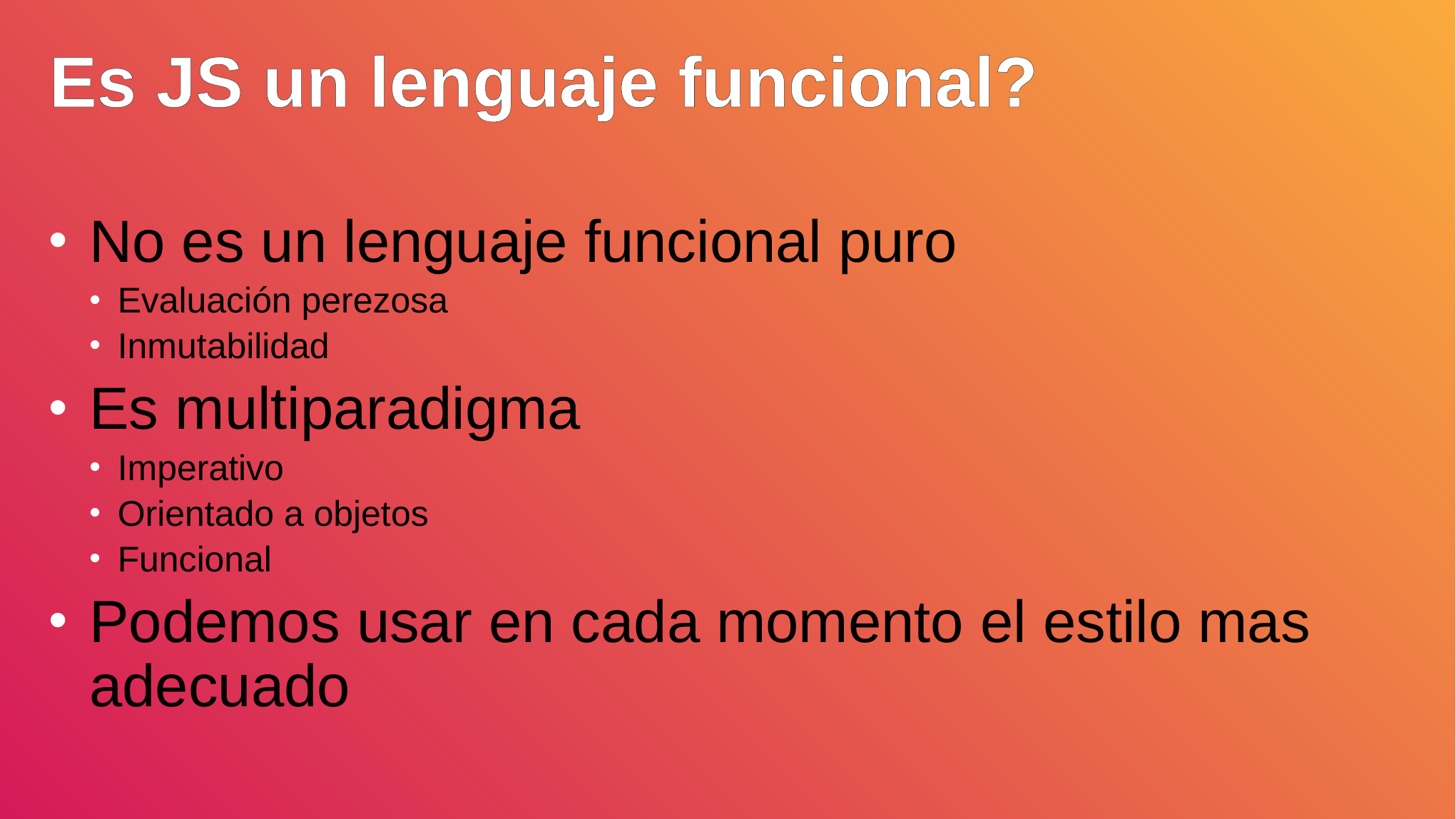

# Es JS un lenguaje funcional?
No es un lenguaje funcional puro
Evaluación perezosa
Inmutabilidad
Es multiparadigma
Imperativo
Orientado a objetos
Funcional
Podemos usar en cada momento el estilo mas adecuado